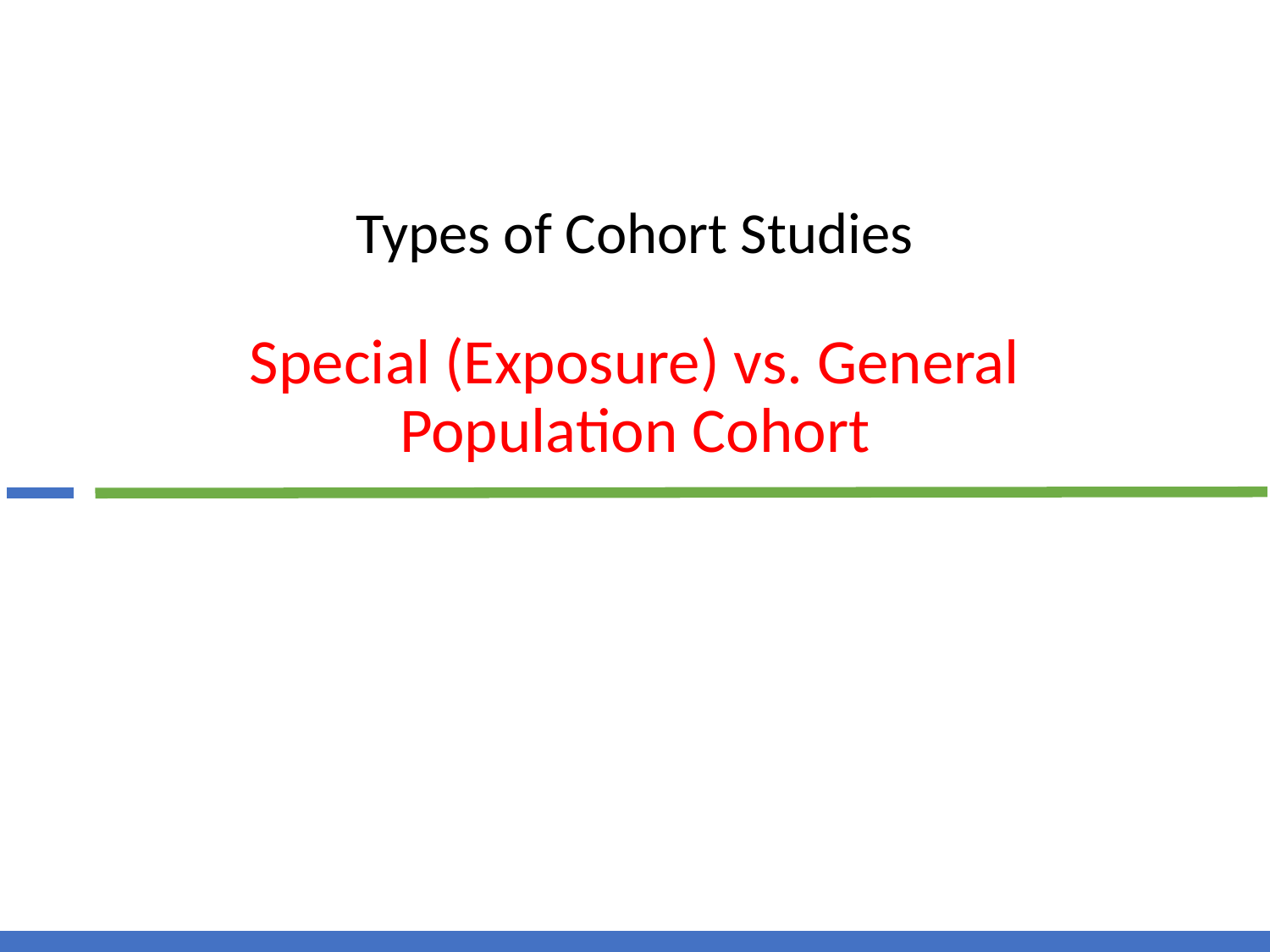

# Types of Cohort Studies Special (Exposure) vs. General Population Cohort